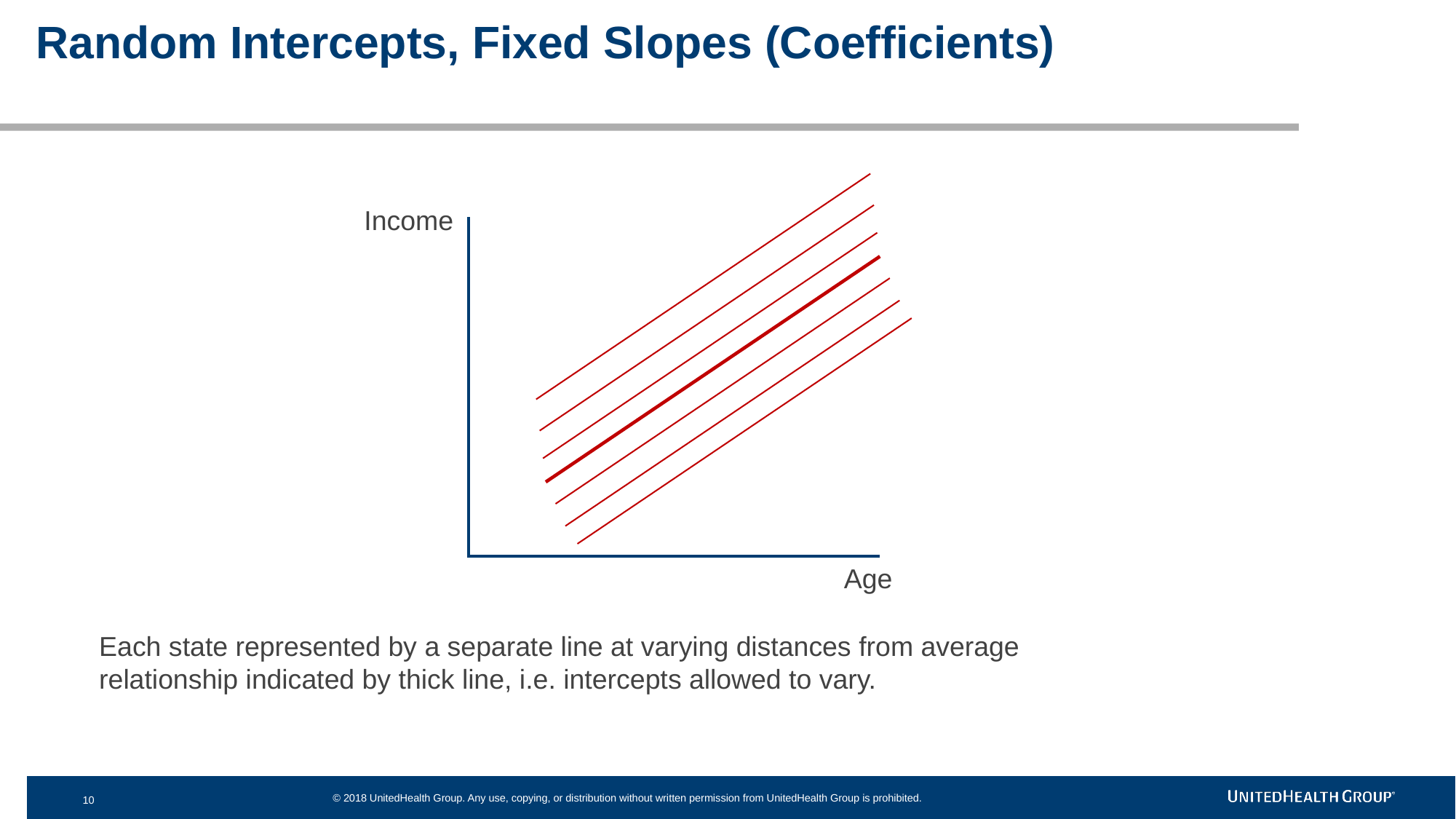

Random Intercepts, Fixed Slopes (Coefficients)
Income
Age
Each state represented by a separate line at varying distances from average relationship indicated by thick line, i.e. intercepts allowed to vary.
10